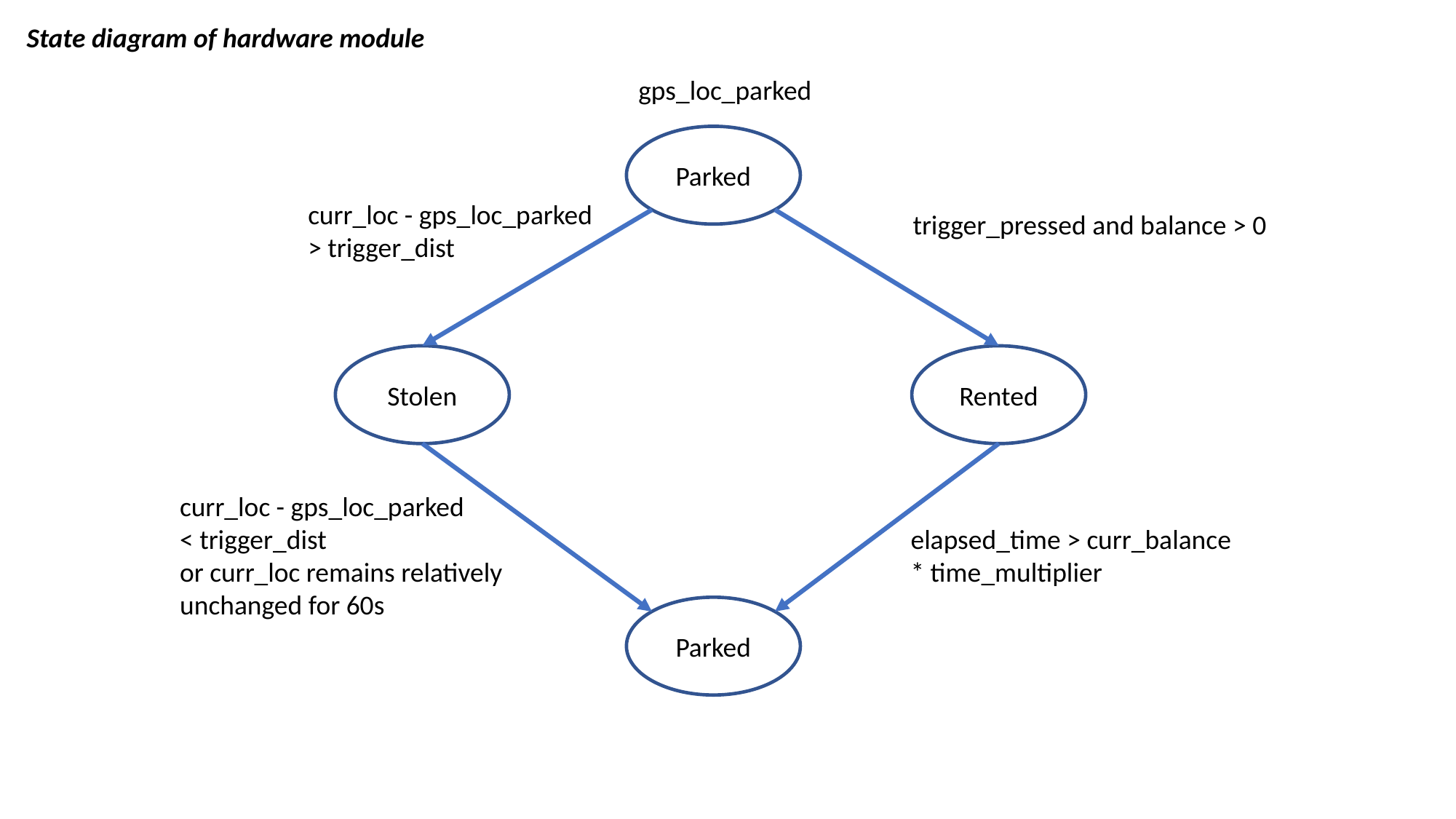

State diagram of hardware module
gps_loc_parked
Parked
curr_loc - gps_loc_parked
> trigger_dist
trigger_pressed and balance > 0
Stolen
Rented
curr_loc - gps_loc_parked
< trigger_dist
or curr_loc remains relatively unchanged for 60s
elapsed_time > curr_balance * time_multiplier
Parked